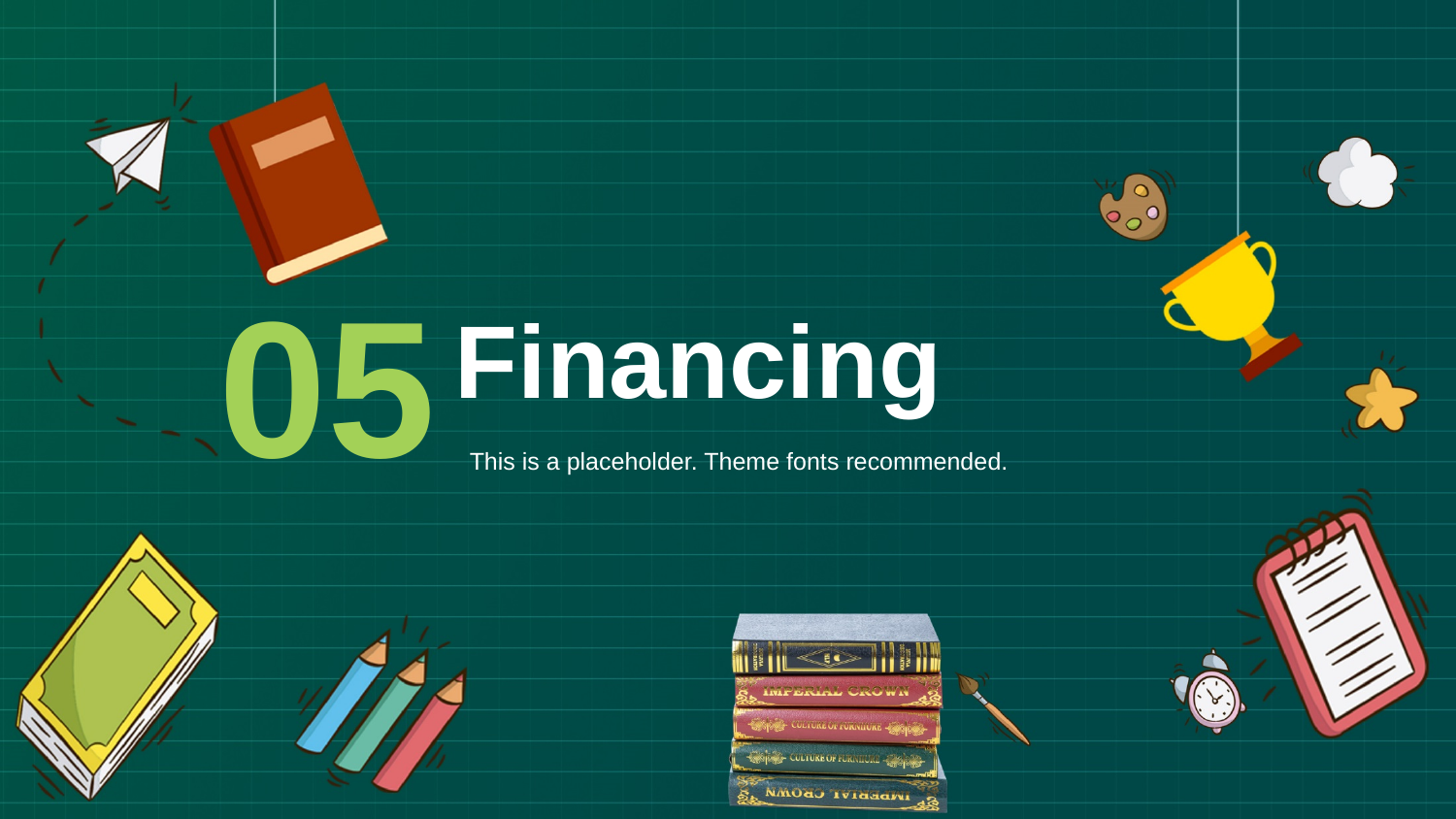

05
Financing
This is a placeholder. Theme fonts recommended.